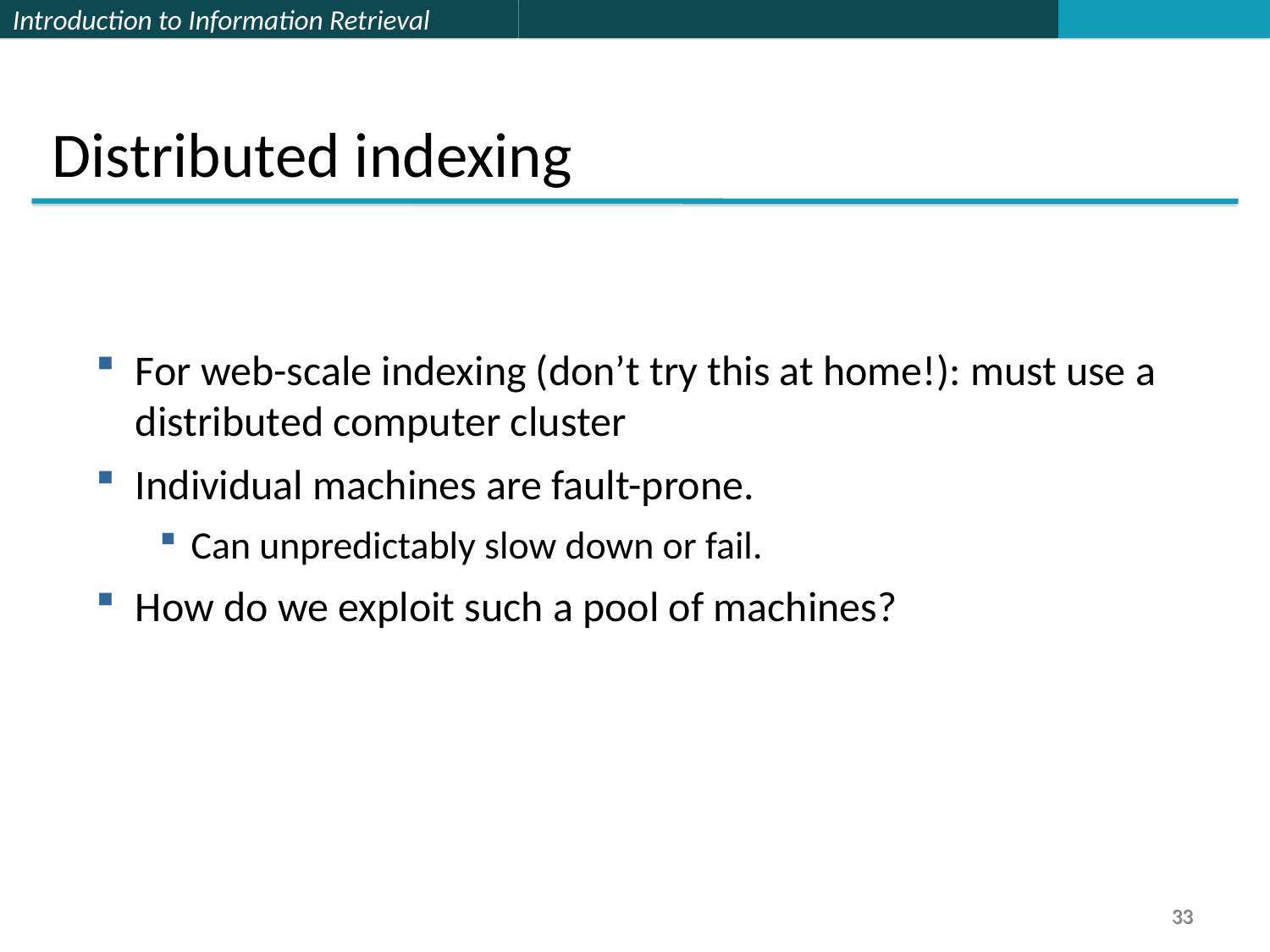

Distributed indexing
For web-scale indexing (don’t try this at home!): must use a distributed computer cluster
Individual machines are fault-prone.
Can unpredictably slow down or fail.
How do we exploit such a pool of machines?
33
33